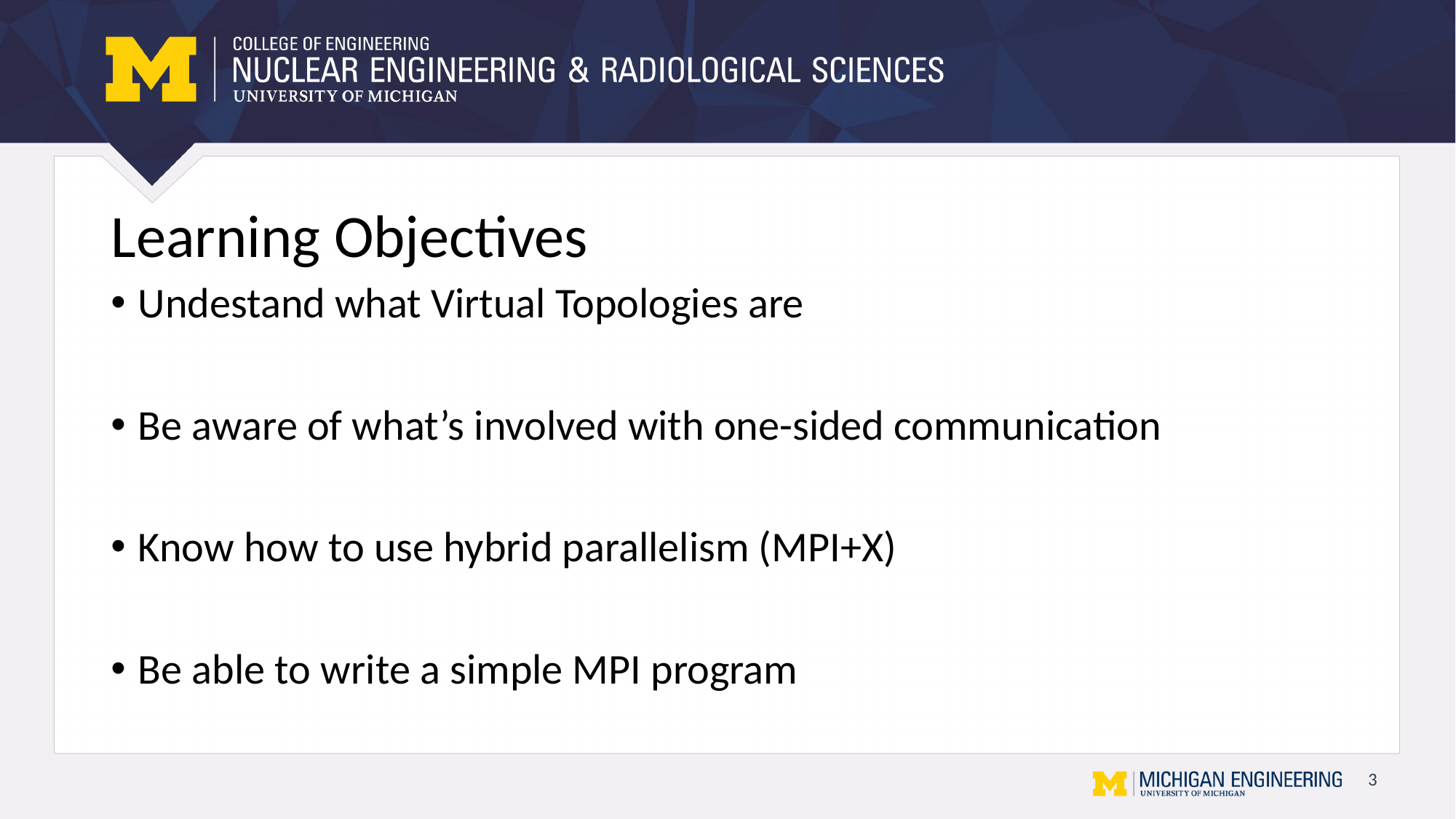

# Learning Objectives
Undestand what Virtual Topologies are

Be aware of what’s involved with one-sided communication

Know how to use hybrid parallelism (MPI+X)

Be able to write a simple MPI program